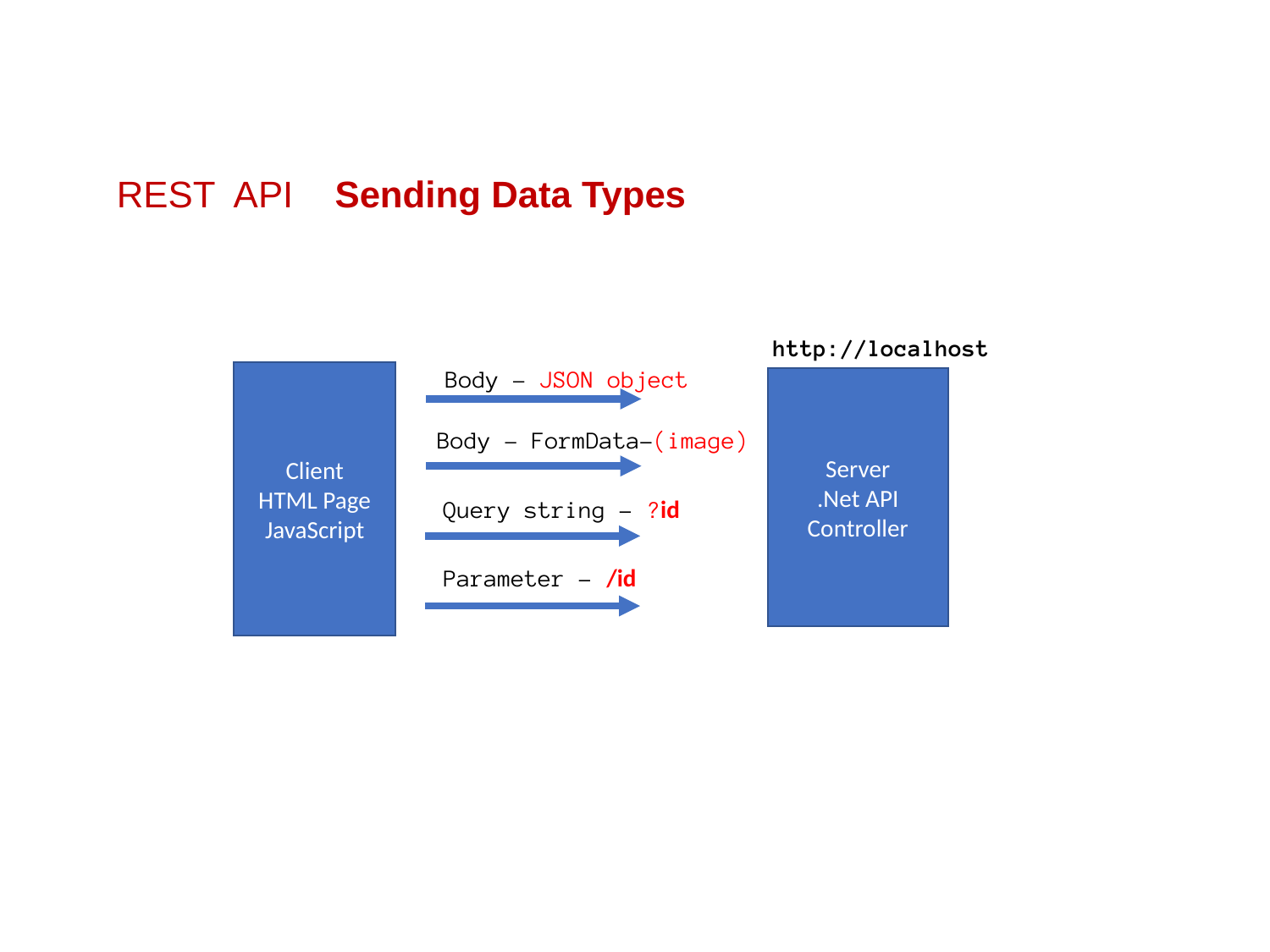

REST  API    Sending Data Types
http://localhost
Body – JSON object
Client
HTML Page
JavaScript
Server
.Net API
Controller
Body – FormData-(image)
Query string - ?id
Parameter - /id